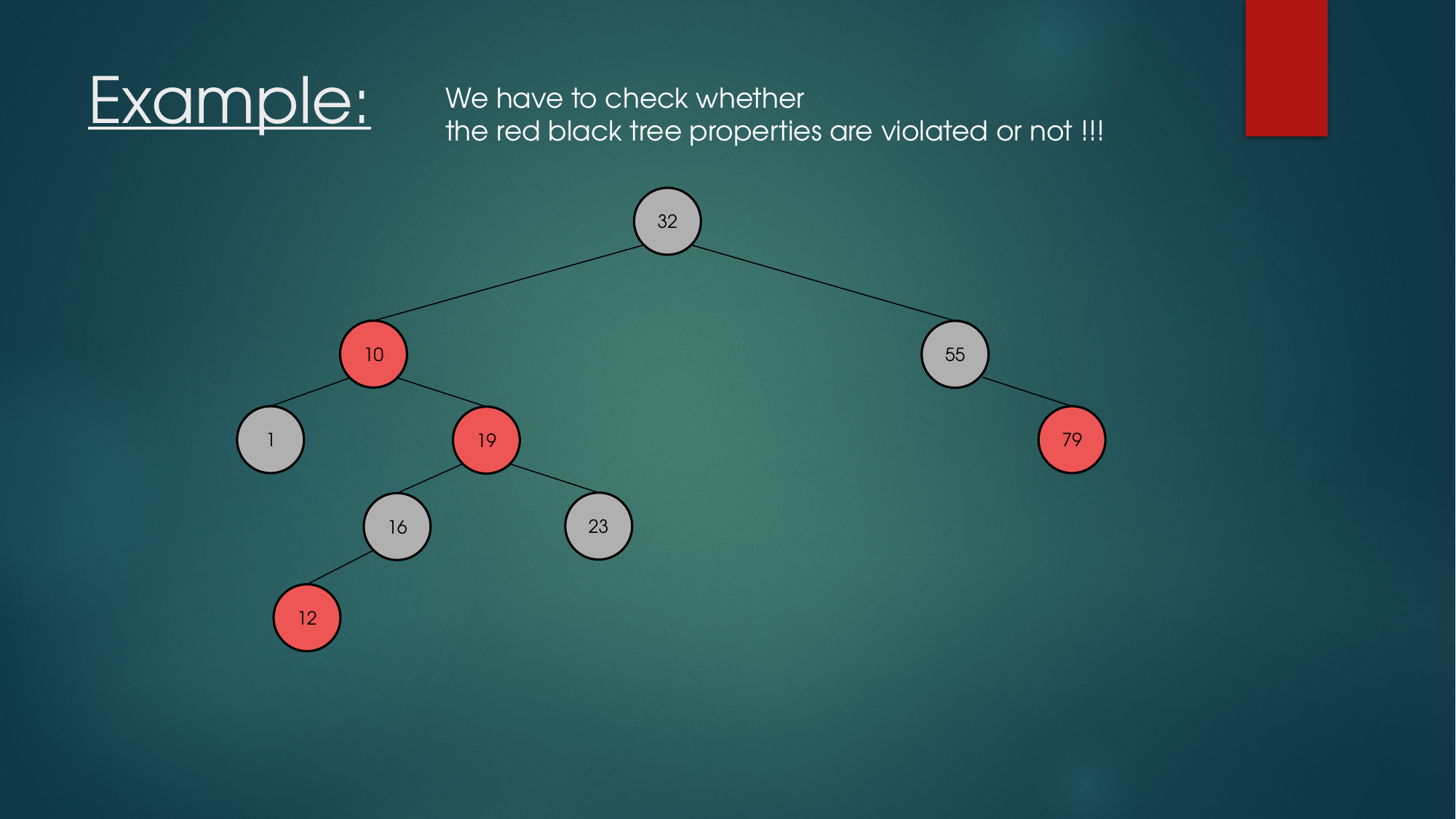

# Example:
We have to check whether
the red black tree properties are violated or not !!!

32
10
55
1
79
19
23
16
12